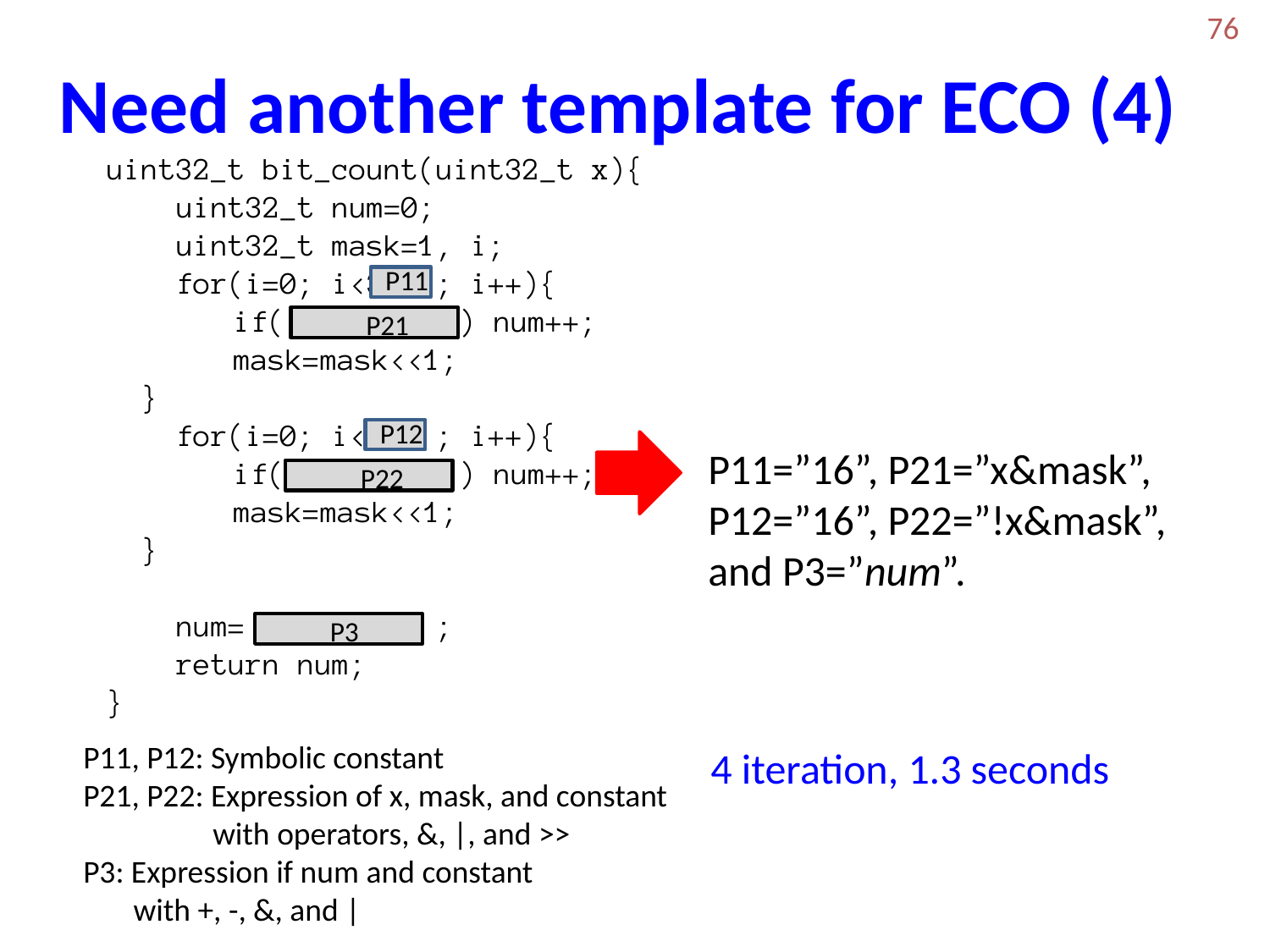

76
# Need another template for ECO (4)
uint32_t bit_count(uint32_t x){
    uint32_t num=0;
    uint32_t mask=1, i;
    for(i=0; i<32  ; i++){
	if(  x&mask  ) num++;
	mask=mask<<1;
  }
    for(i=0; i<32  ; i++){
	if(  x&mask  ) num++;
	mask=mask<<1;
  }

    num=           ;
    return num;
}

P11

P21

P12

P11=”16”, P21=”x&mask”, P12=”16”, P22=”!x&mask”,
and P3=”num”.
P22

P3

P11, P12: Symbolic constant
P21, P22: Expression of x, mask, and constant
                  with operators, &, |, and >>
P3: Expression if num and constant
       with +, -, &, and |
4 iteration, 1.3 seconds